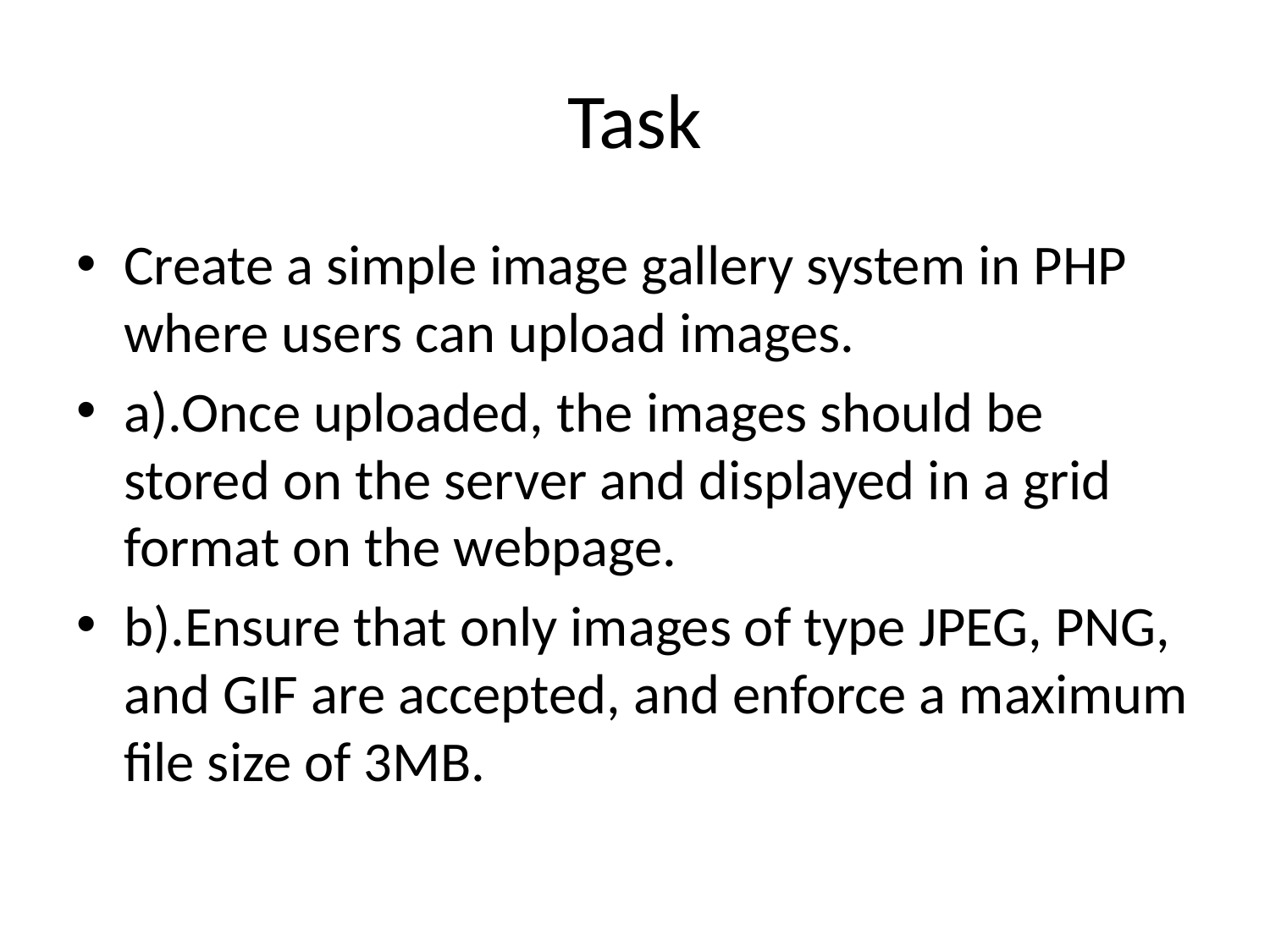

# Task
Create a simple image gallery system in PHP where users can upload images.
a).Once uploaded, the images should be stored on the server and displayed in a grid format on the webpage.
b).Ensure that only images of type JPEG, PNG, and GIF are accepted, and enforce a maximum file size of 3MB.